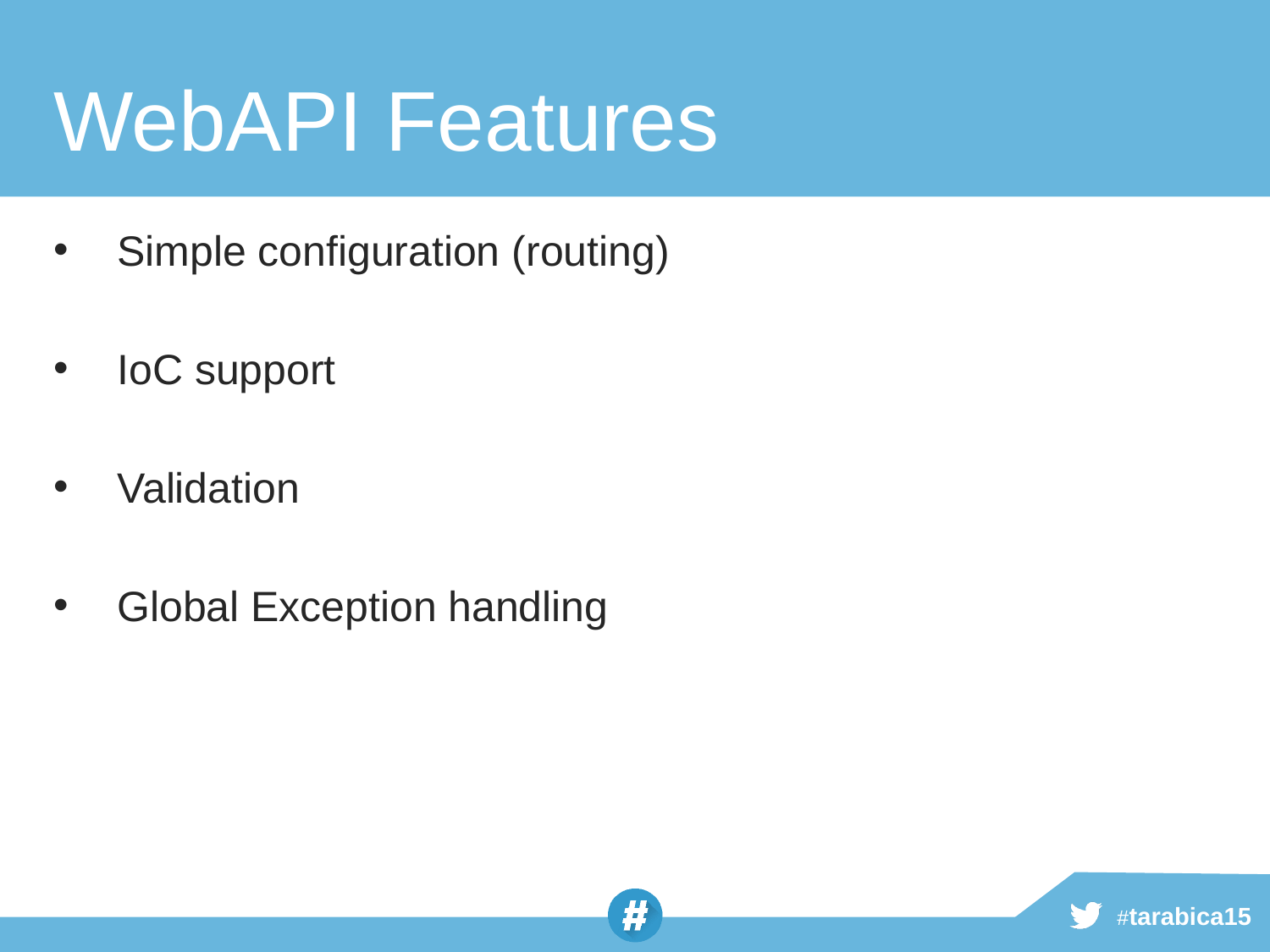

# WebAPI Features
Simple configuration (routing)

IoC support

Validation

Global Exception handling